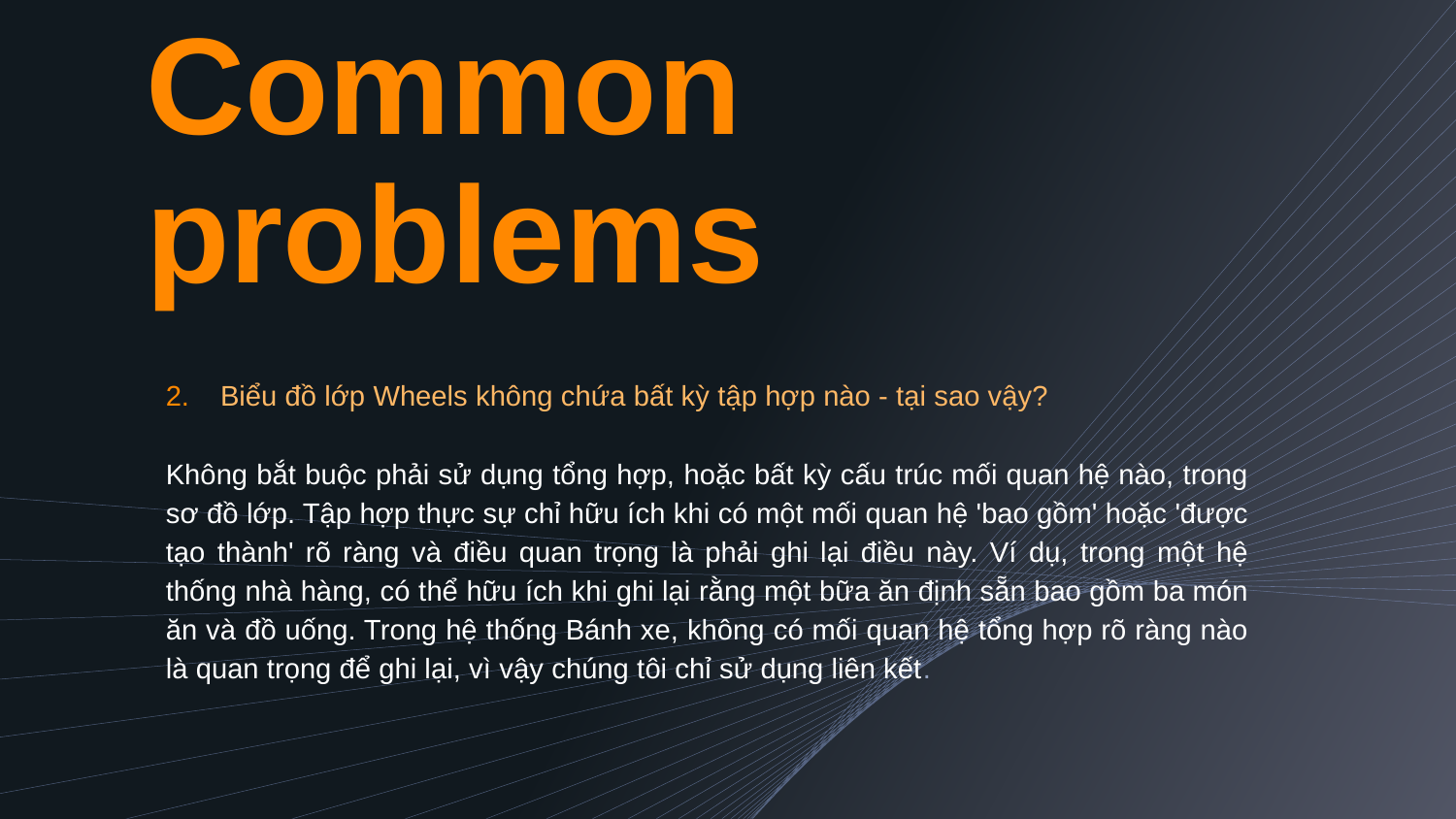

# Common problems
Biểu đồ lớp Wheels không chứa bất kỳ tập hợp nào - tại sao vậy?

Không bắt buộc phải sử dụng tổng hợp, hoặc bất kỳ cấu trúc mối quan hệ nào, trong sơ đồ lớp. Tập hợp thực sự chỉ hữu ích khi có một mối quan hệ 'bao gồm' hoặc 'được tạo thành' rõ ràng và điều quan trọng là phải ghi lại điều này. Ví dụ, trong một hệ thống nhà hàng, có thể hữu ích khi ghi lại rằng một bữa ăn định sẵn bao gồm ba món ăn và đồ uống. Trong hệ thống Bánh xe, không có mối quan hệ tổng hợp rõ ràng nào là quan trọng để ghi lại, vì vậy chúng tôi chỉ sử dụng liên kết.